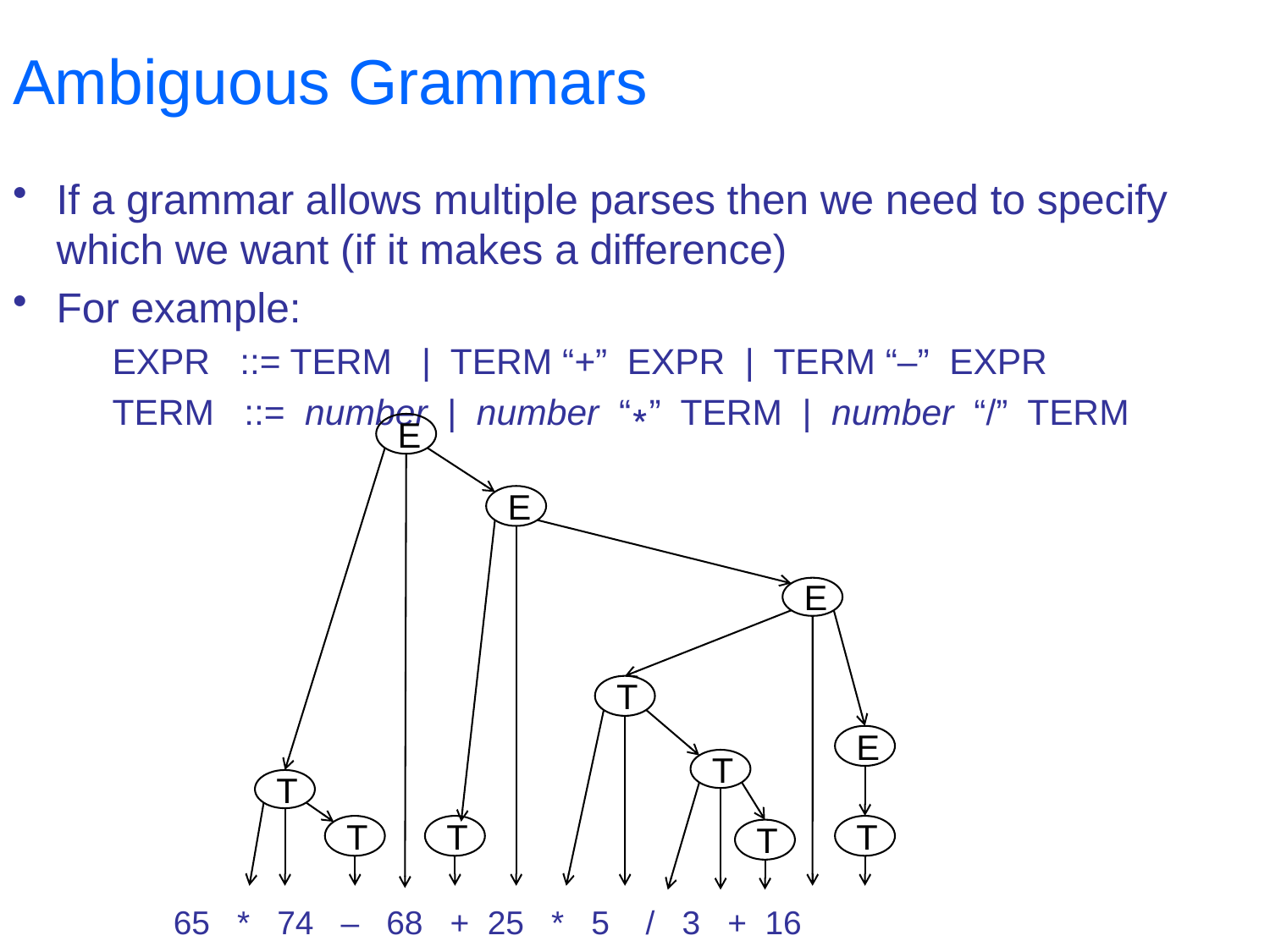

# Ambiguous Grammars
If a grammar allows multiple parses then we need to specify which we want (if it makes a difference)
For example:
EXPR   ::= TERM   |  TERM “+”  EXPR  |  TERM “–”  EXPR
TERM   ::=  number  |  number  “∗”  TERM  |  number  “/”  TERM

 65   *   74   –   68   +  25   *   5    /   3   +  16
E
E
E
T
E
T
T
T
T
T
T